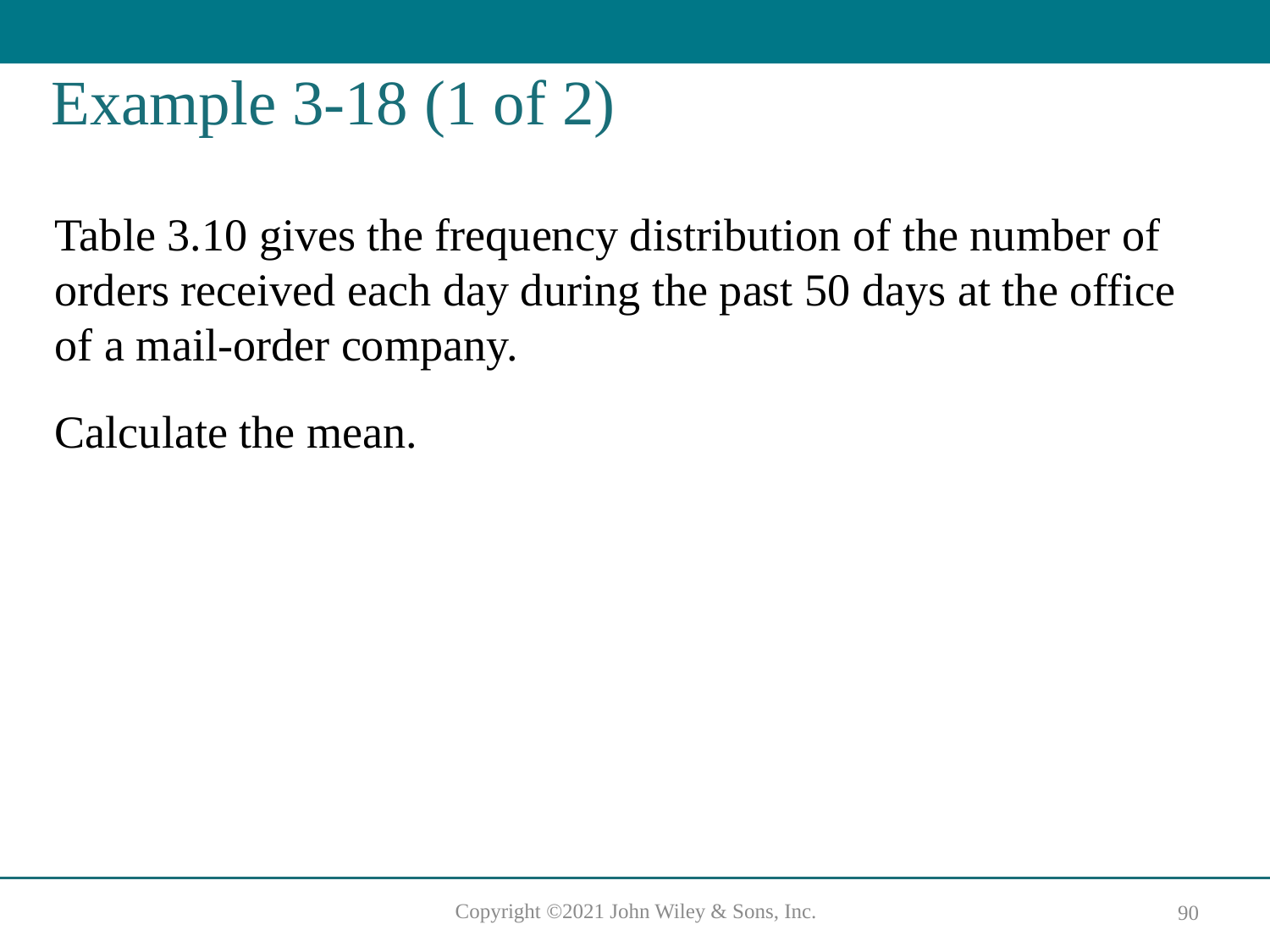

# Example 3-18 (1 of 2)
Table 3.10 gives the frequency distribution of the number of orders received each day during the past 50 days at the office of a mail-order company.
Calculate the mean.